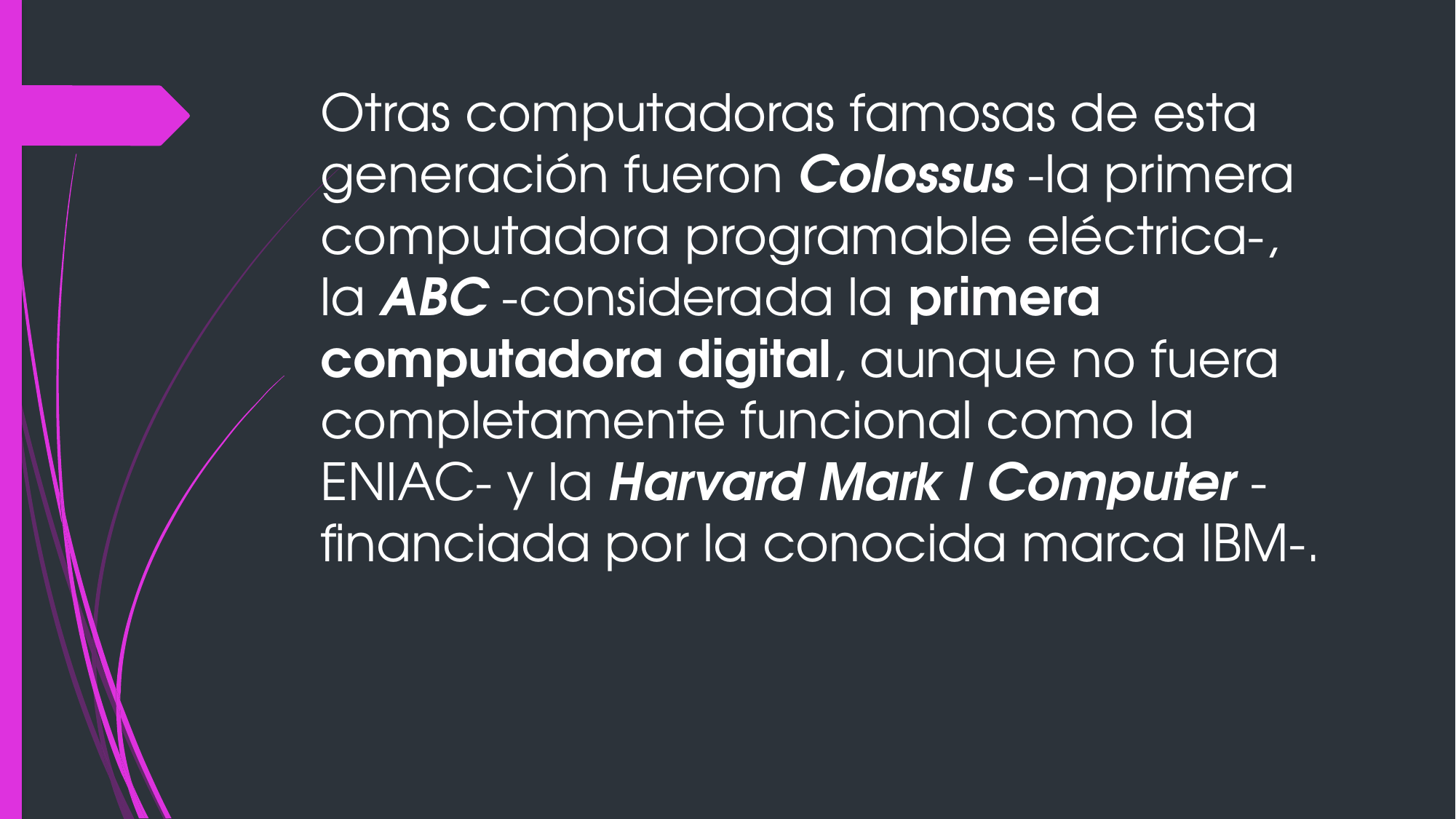

# Otras computadoras famosas de esta generación fueron Colossus -la primera computadora programable eléctrica-, la ABC -considerada la primera computadora digital, aunque no fuera completamente funcional como la ENIAC- y la Harvard Mark I Computer -financiada por la conocida marca IBM-.